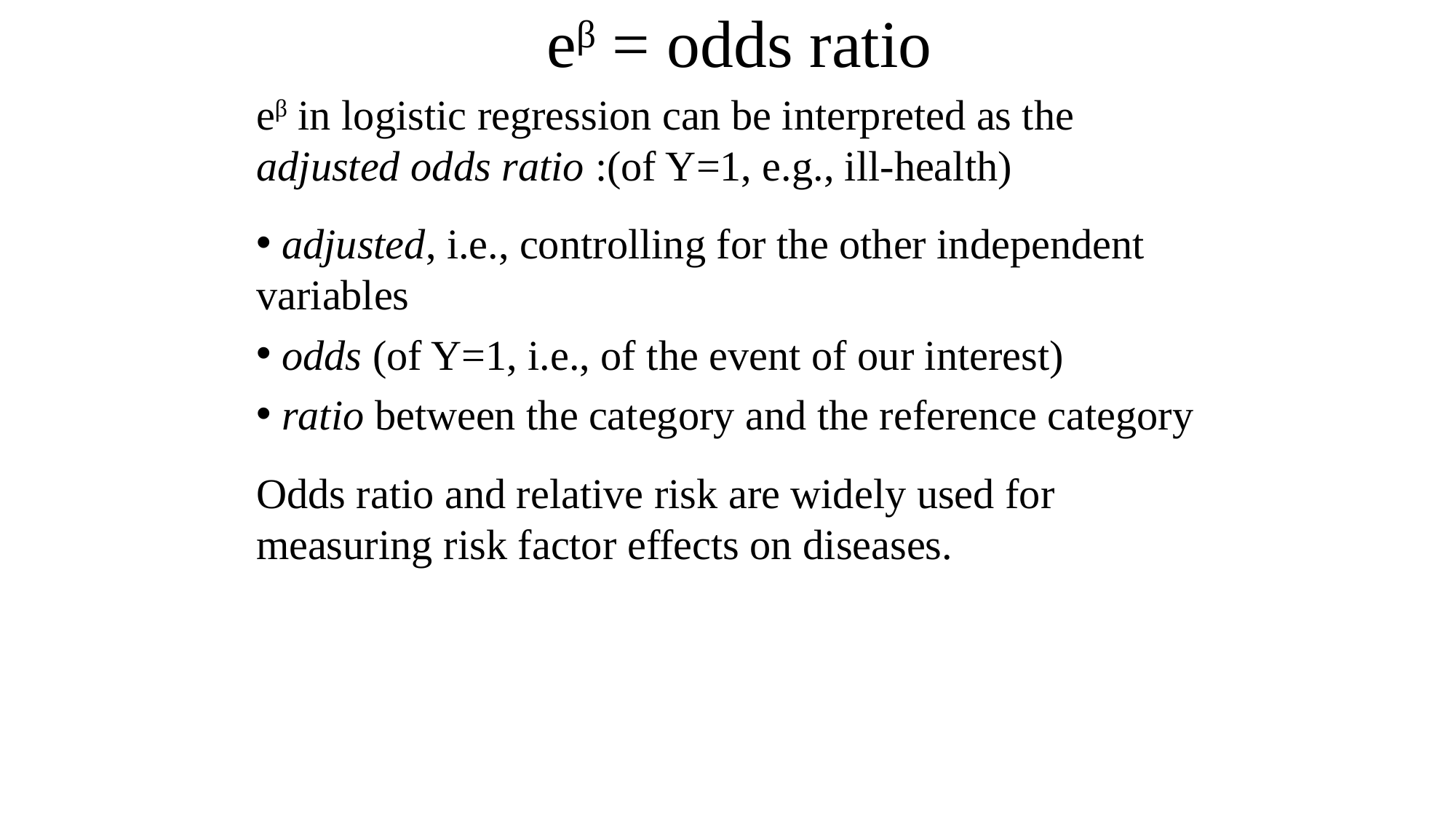

eβ = odds ratio
eβ in logistic regression can be interpreted as the adjusted odds ratio :(of Y=1, e.g., ill-health)
 adjusted, i.e., controlling for the other independent variables
 odds (of Y=1, i.e., of the event of our interest)
 ratio between the category and the reference category
Odds ratio and relative risk are widely used for measuring risk factor effects on diseases.